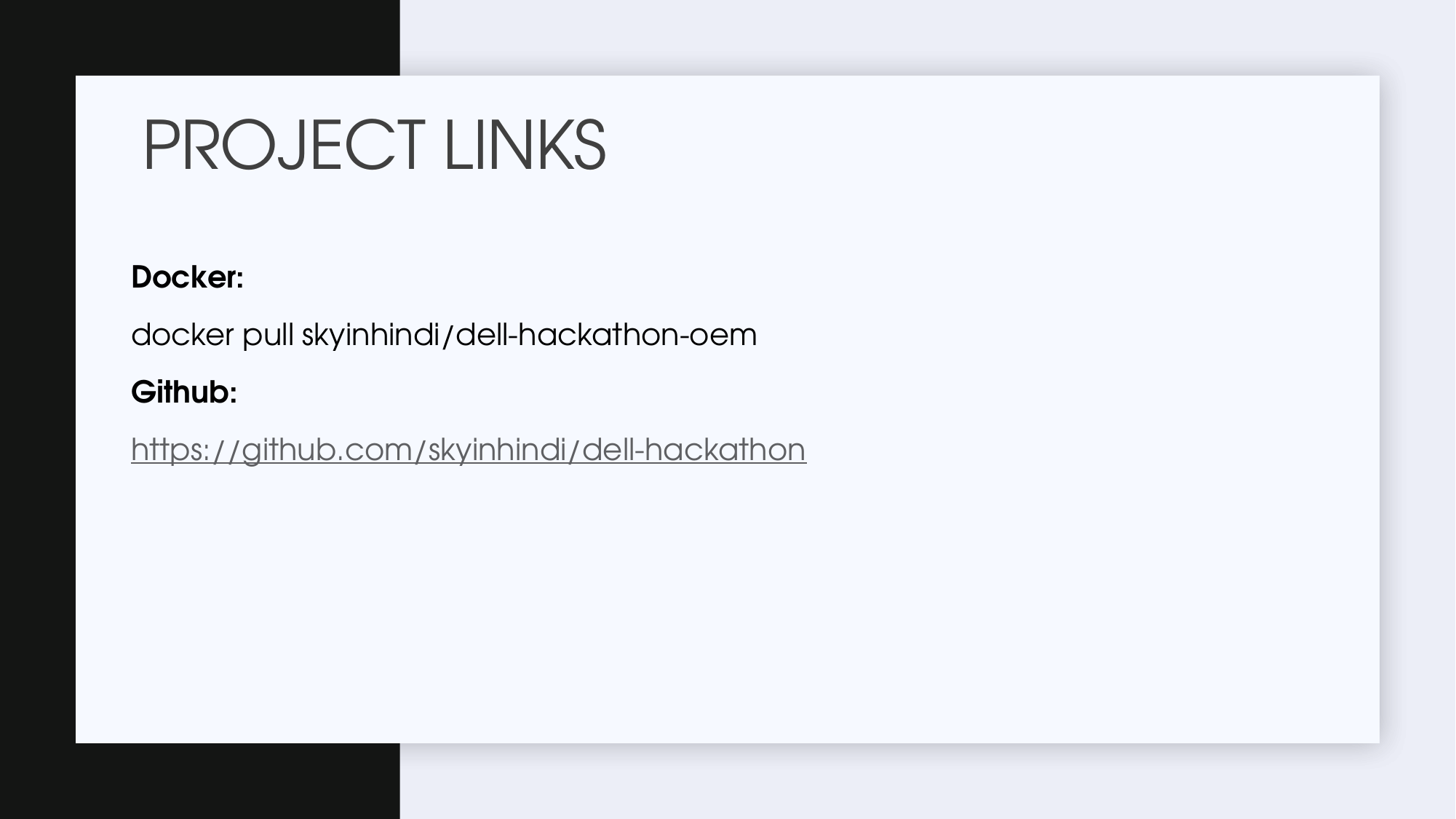

# PROJECT LINKS
Docker:
docker pull skyinhindi/dell-hackathon-oem
Github:
https://github.com/skyinhindi/dell-hackathon